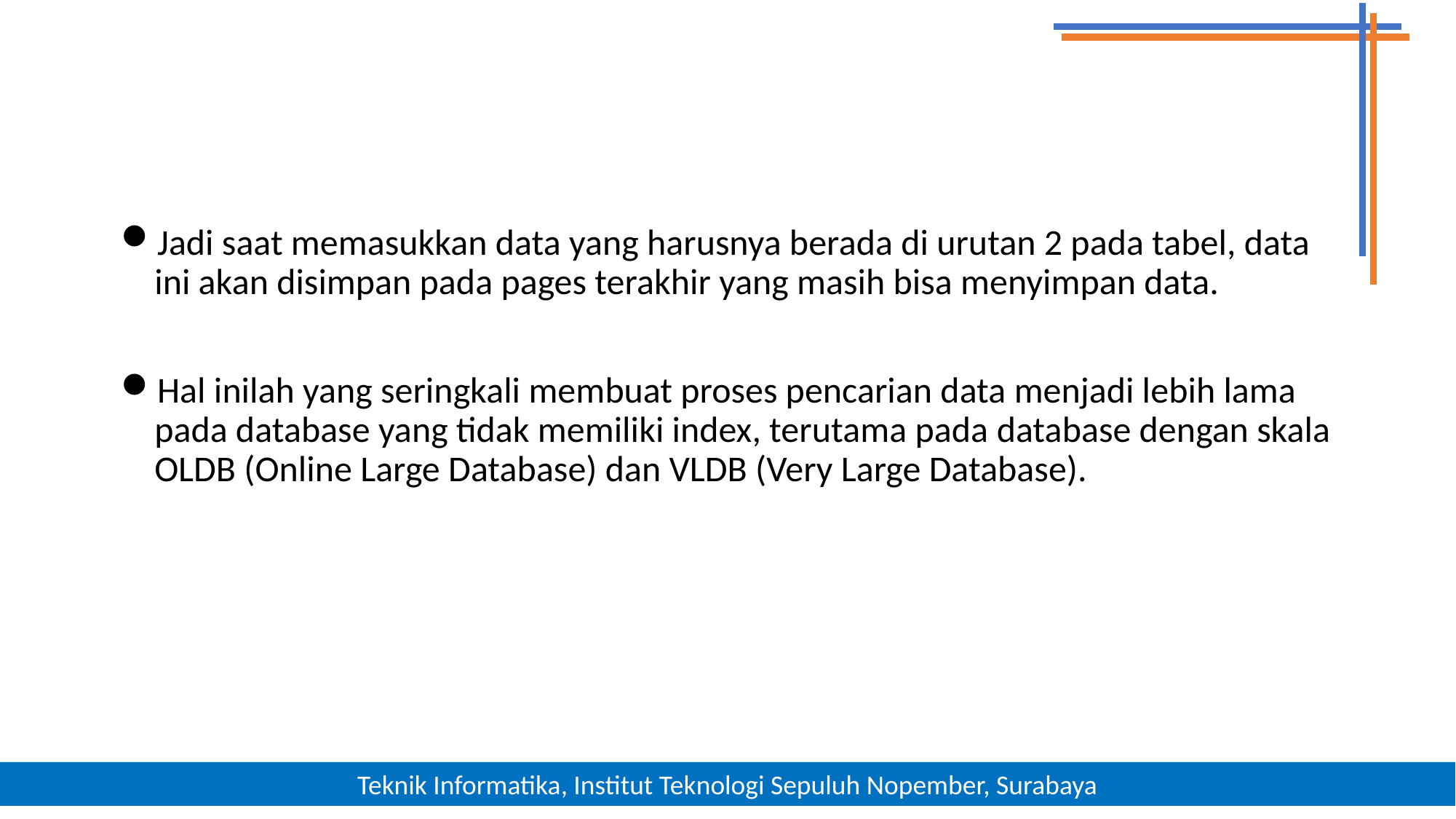

#
Jadi saat memasukkan data yang harusnya berada di urutan 2 pada tabel, data ini akan disimpan pada pages terakhir yang masih bisa menyimpan data.

Hal inilah yang seringkali membuat proses pencarian data menjadi lebih lama pada database yang tidak memiliki index, terutama pada database dengan skala OLDB (Online Large Database) dan VLDB (Very Large Database).
12